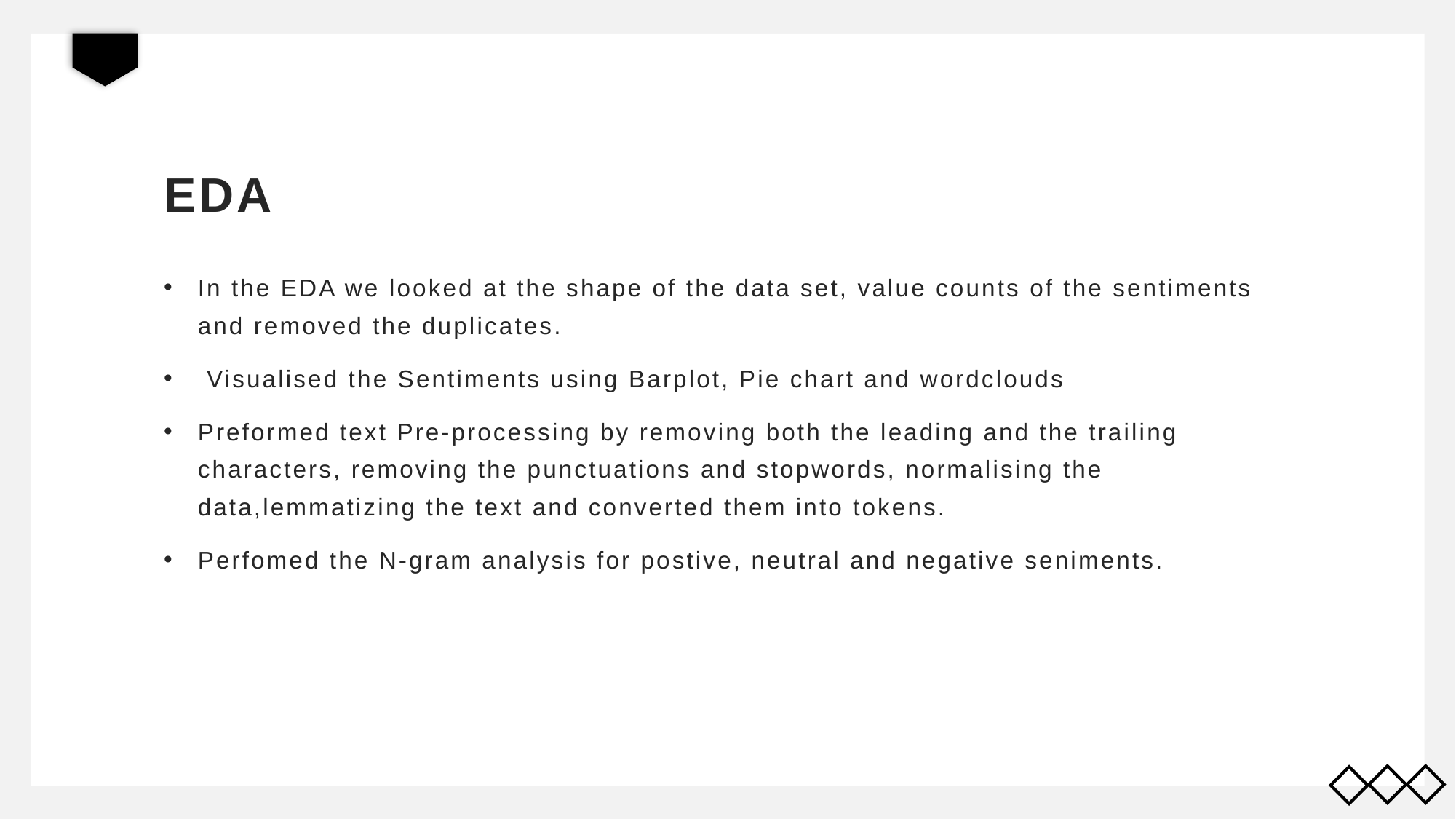

# EDA
In the EDA we looked at the shape of the data set, value counts of the sentiments and removed the duplicates.
 Visualised the Sentiments using Barplot, Pie chart and wordclouds
Preformed text Pre-processing by removing both the leading and the trailing characters, removing the punctuations and stopwords, normalising the data,lemmatizing the text and converted them into tokens.
Perfomed the N-gram analysis for postive, neutral and negative seniments.